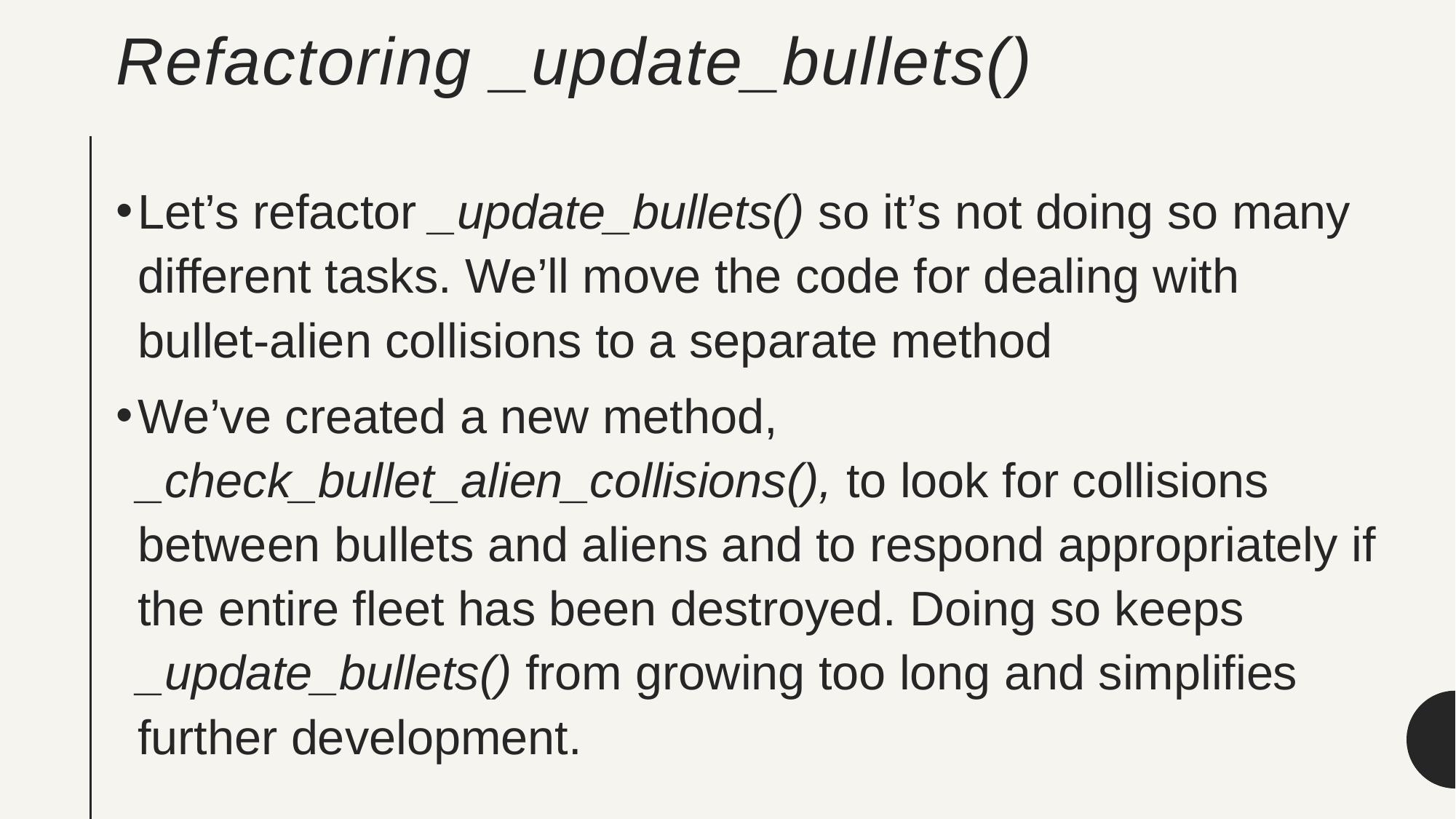

# Refactoring _update_bullets()
Let’s refactor _update_bullets() so it’s not doing so many different tasks. We’ll move the code for dealing with bullet-alien collisions to a separate method
We’ve created a new method, _check_bullet_alien_collisions(), to look for collisions between bullets and aliens and to respond appropriately if the entire fleet has been destroyed. Doing so keeps _update_bullets() from growing too long and simplifies further development.